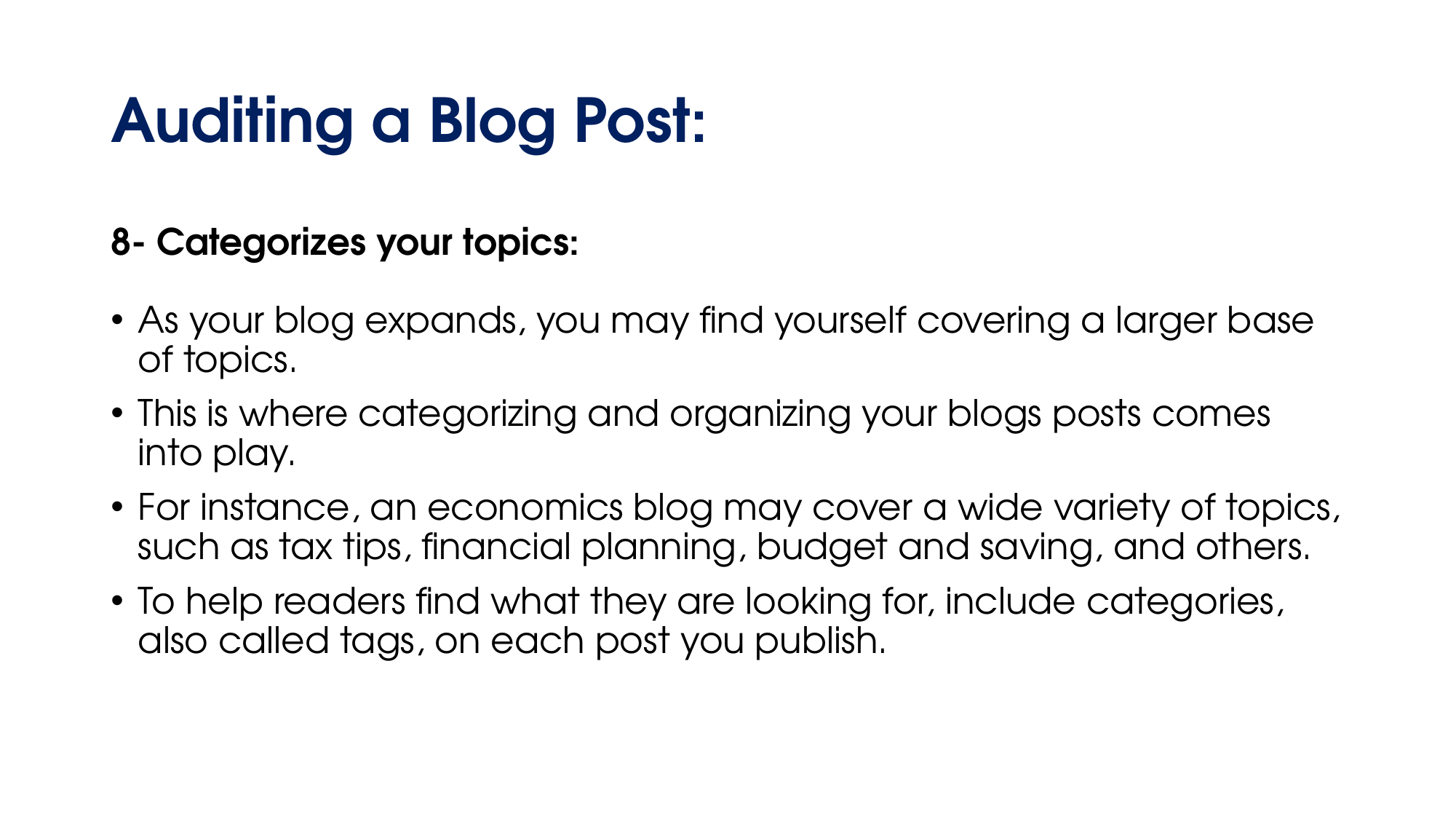

# Auditing a Blog Post:
8- Categorizes your topics:

As your blog expands, you may find yourself covering a larger base of topics.
This is where categorizing and organizing your blogs posts comes into play.
For instance, an economics blog may cover a wide variety of topics, such as tax tips, financial planning, budget and saving, and others.
To help readers find what they are looking for, include categories, also called tags, on each post you publish.